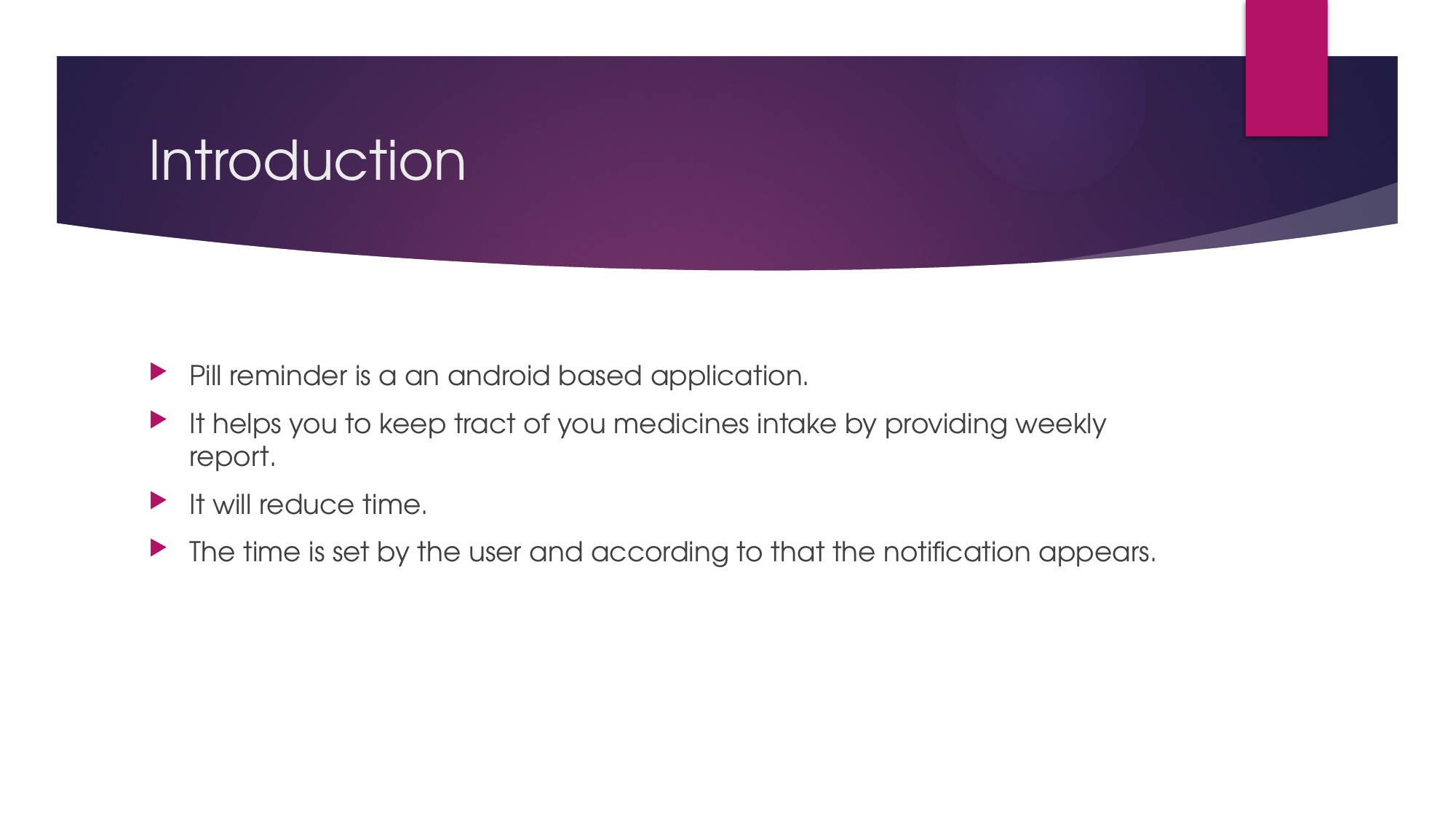

# Introduction
Pill reminder is a an android based application.
It helps you to keep tract of you medicines intake by providing weekly report.
It will reduce time.
The time is set by the user and according to that the notification appears.